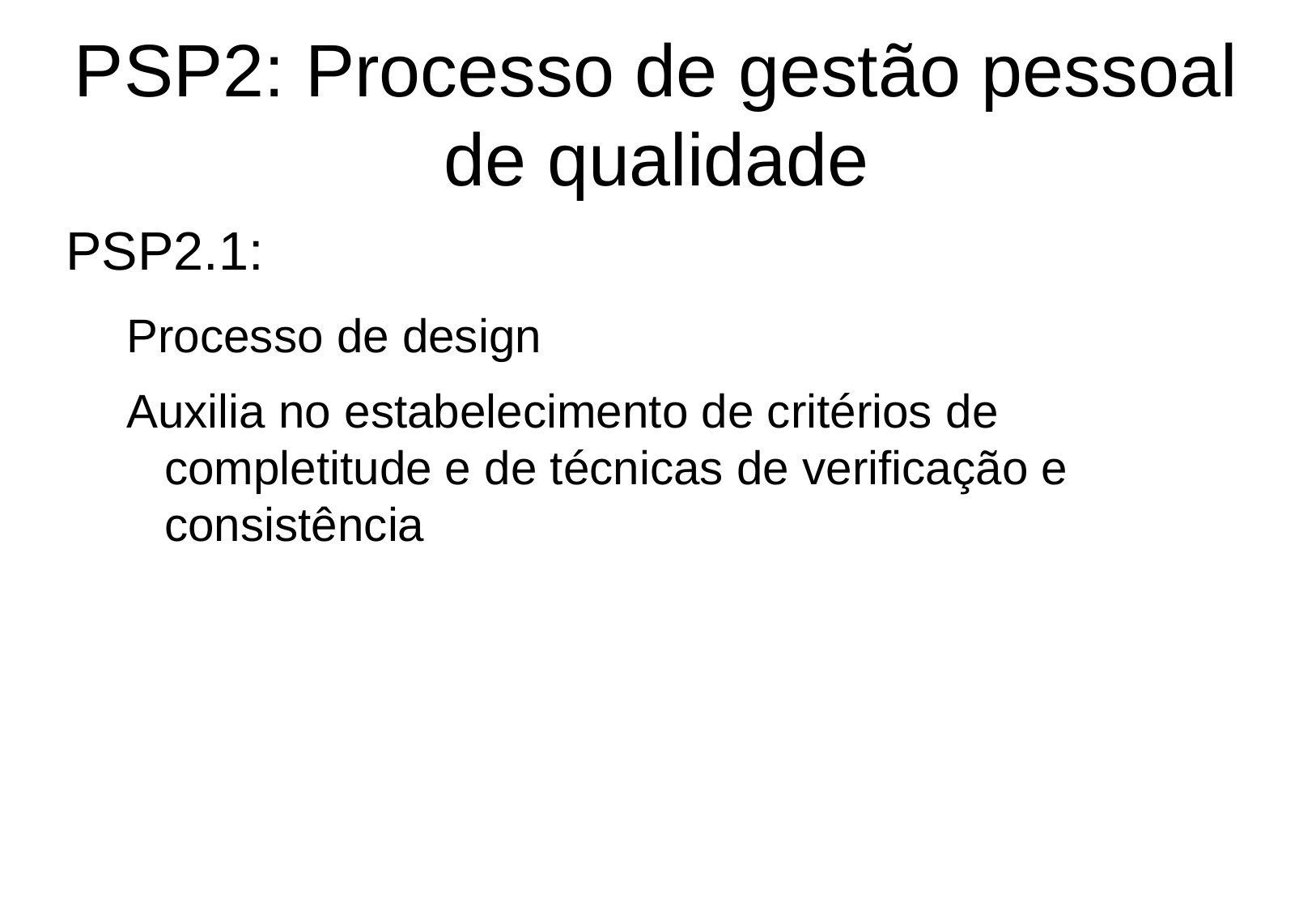

PSP2: Processo de gestão pessoal de qualidade
PSP2.1:
Processo de design
Auxilia no estabelecimento de critérios de completitude e de técnicas de verificação e consistência